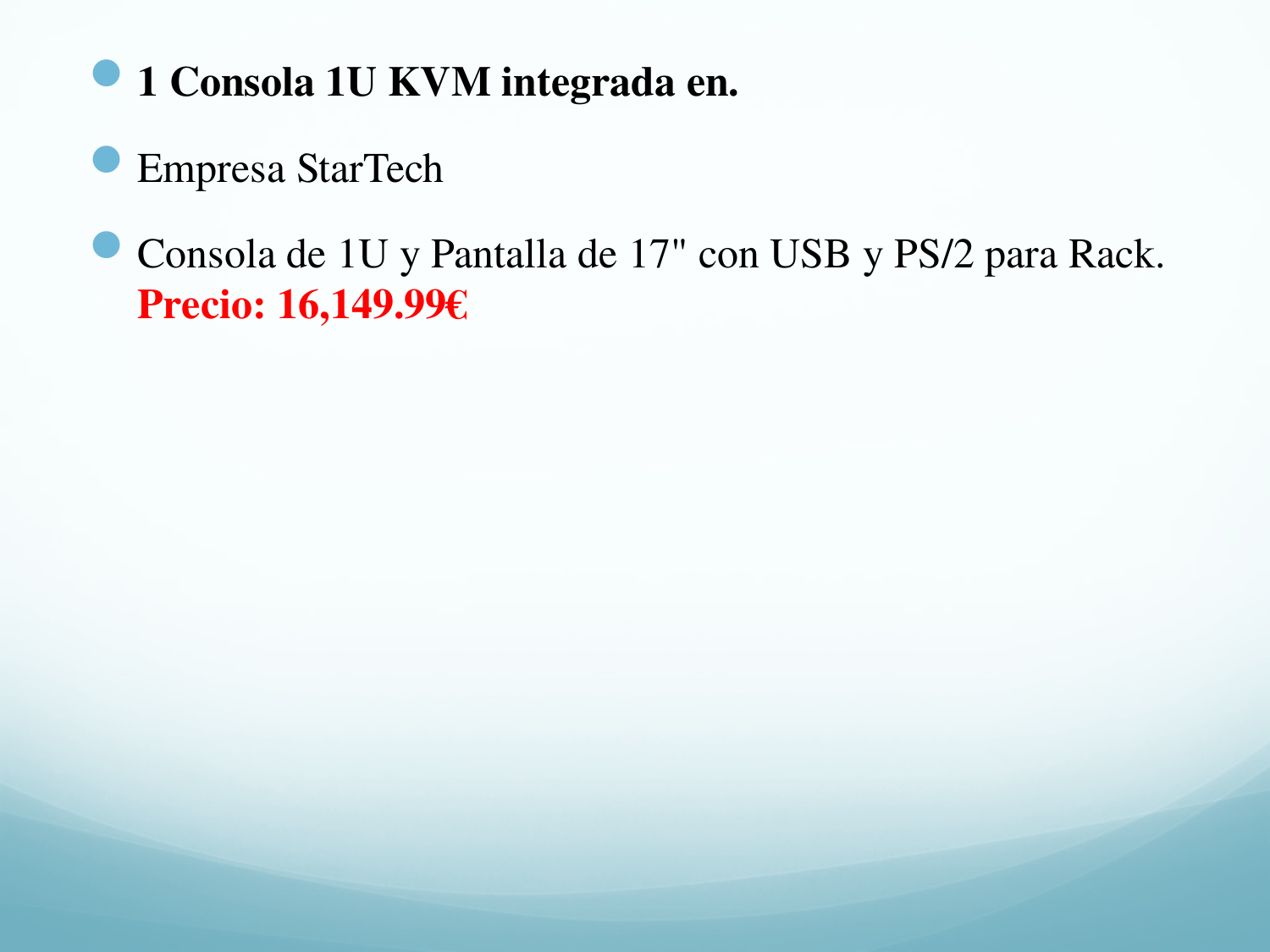

1 Consola 1U KVM integrada en.
Empresa StarTech
Consola de 1U y Pantalla de 17" con USB y PS/2 para Rack. Precio: 16,149.99€